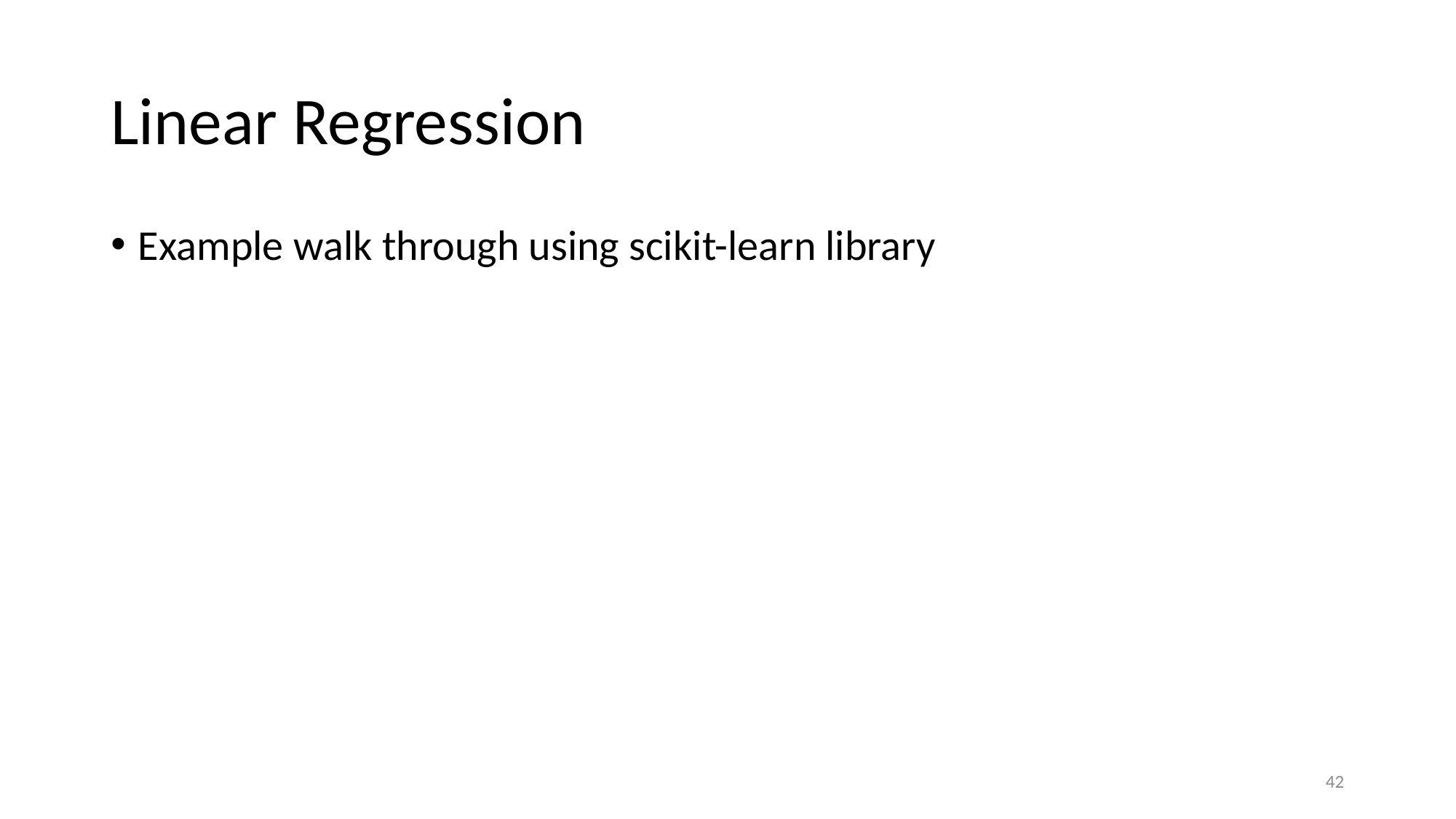

# Linear Regression
Example walk through using scikit-learn library
42